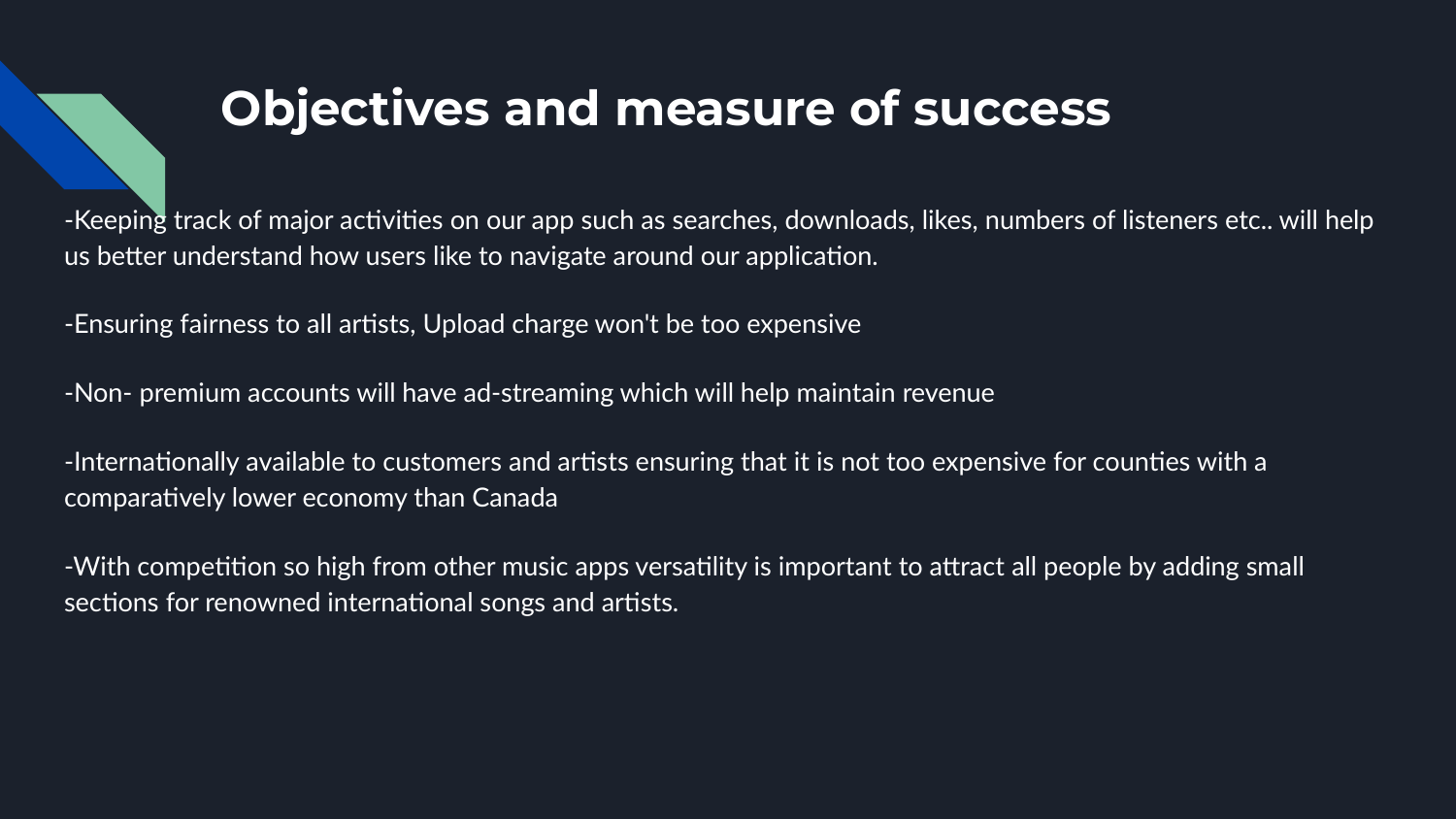

# Objectives and measure of success
-Keeping track of major activities on our app such as searches, downloads, likes, numbers of listeners etc.. will help us better understand how users like to navigate around our application.
-Ensuring fairness to all artists, Upload charge won't be too expensive
-Non- premium accounts will have ad-streaming which will help maintain revenue
-Internationally available to customers and artists ensuring that it is not too expensive for counties with a comparatively lower economy than Canada
-With competition so high from other music apps versatility is important to attract all people by adding small sections for renowned international songs and artists.